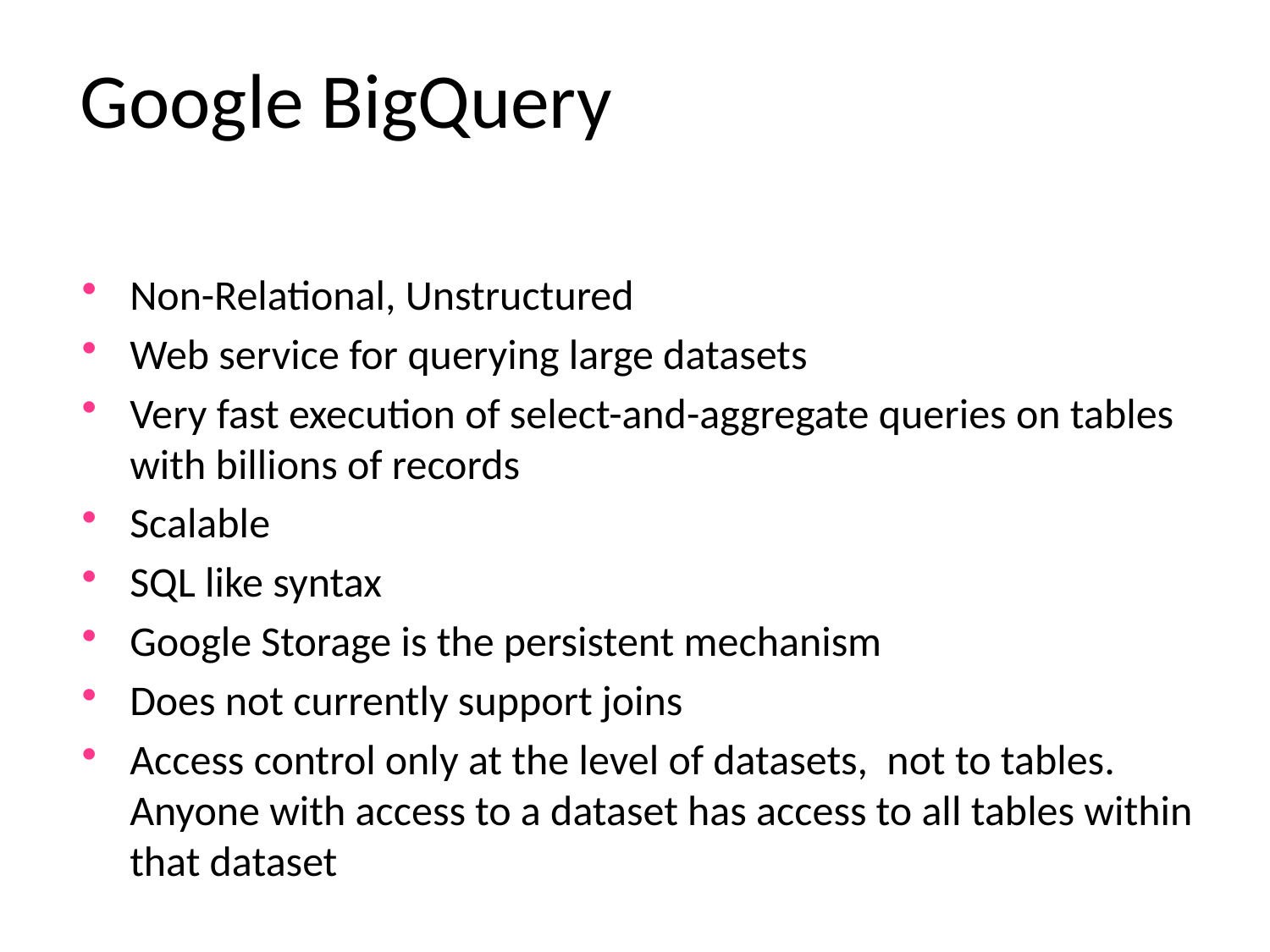

# Google BigQuery
Non-Relational, Unstructured
Web service for querying large datasets
Very fast execution of select-and-aggregate queries on tables with billions of records
Scalable
SQL like syntax
Google Storage is the persistent mechanism
Does not currently support joins
Access control only at the level of datasets,  not to tables.  Anyone with access to a dataset has access to all tables within that dataset